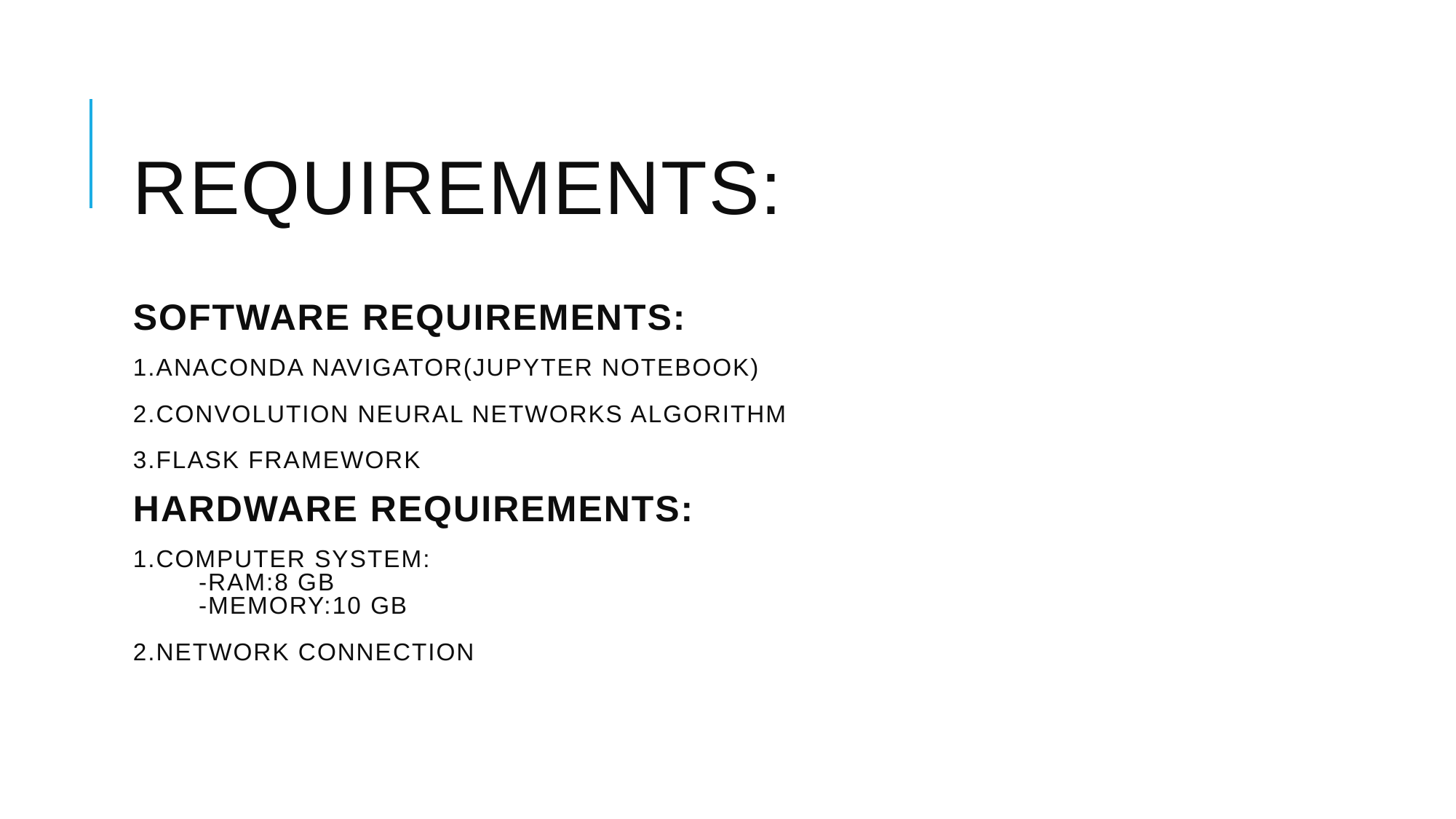

# REQUIREMENTS: SOFTWARE REQUIREMENTS: 1.ANACONDA NAVIGATOR(JUPYTER NOTEBOOK) 2.CONVOLUTION NEURAL NETWORKS ALGORITHM 3.FLASK FRAMEWORK HARDWARE REQUIREMENTS: 1.COMPUTER SYSTEM: -RAM:8 GB -MEMORY:10 GB 2.NETWORK CONNECTION